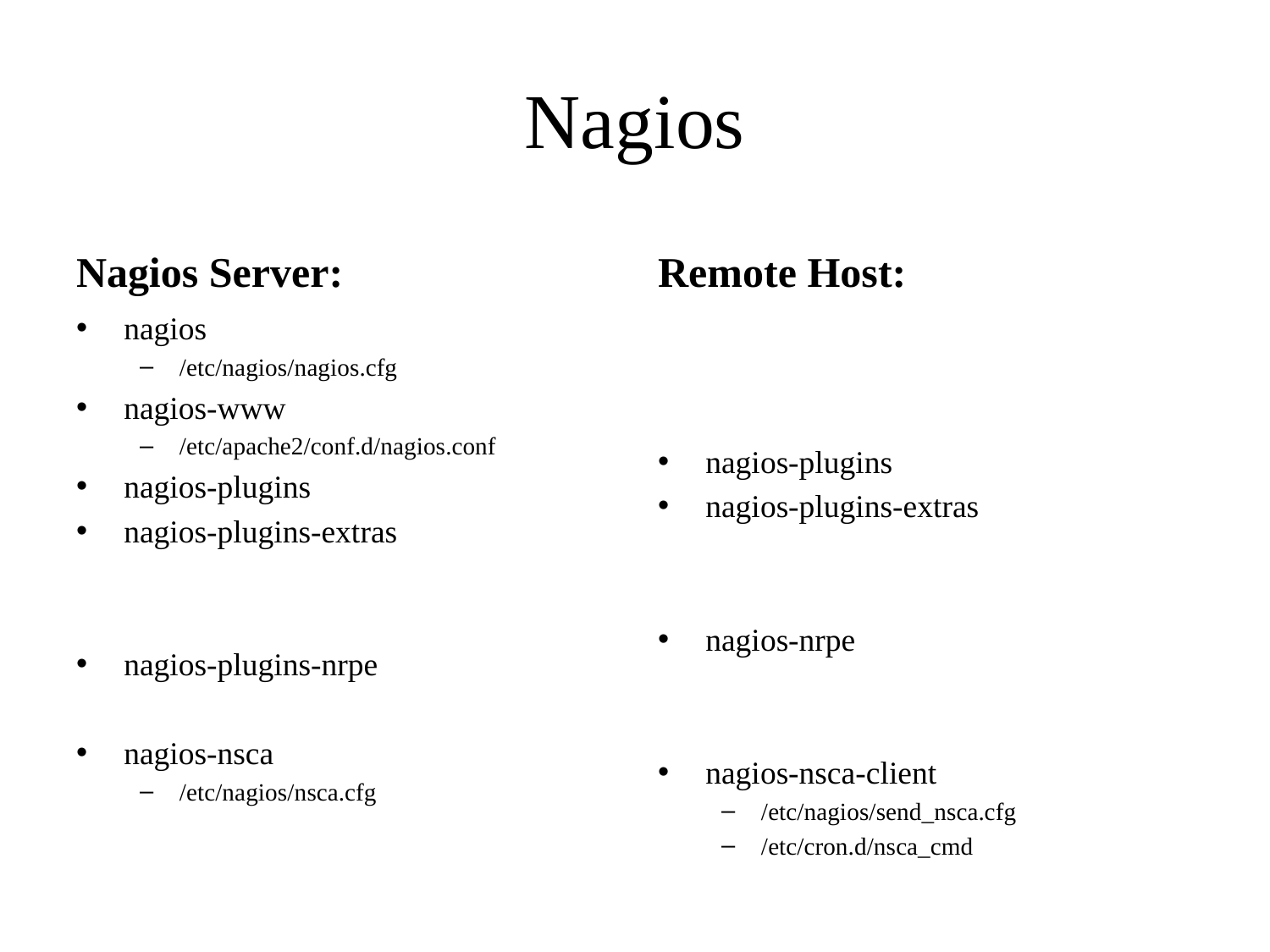

# Nagios
Nagios Server:
Remote Host:

nagios-plugins
nagios-plugins-extras

nagios-nrpe

nagios-nsca-client
/etc/nagios/send_nsca.cfg
/etc/cron.d/nsca_cmd
nagios
/etc/nagios/nagios.cfg
nagios-www
/etc/apache2/conf.d/nagios.conf
nagios-plugins
nagios-plugins-extras

nagios-plugins-nrpe

nagios-nsca
/etc/nagios/nsca.cfg